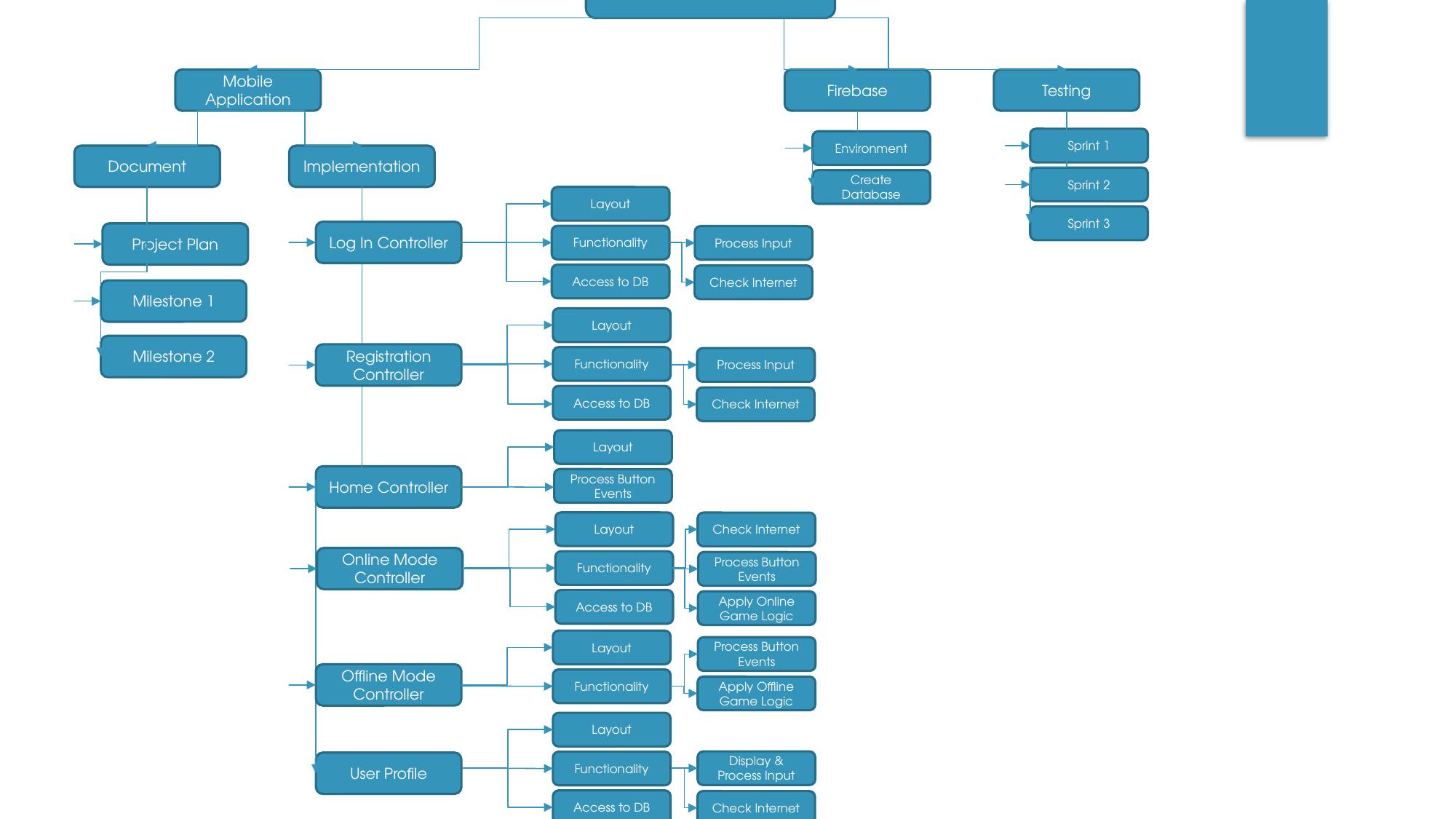

Tic Tac Reflex Toe
Mobile Application
Firebase
Testing
Sprint 1
Environment
Document
Project Plan
Milestone 1
Milestone 2
Implementation
Sprint 2
Create Database
Layout
Functionality
Access to DB
Log In Controller
Sprint 3
Layout
Registration Controller
Functionality
Access to DB
Layout
Home Controller
Process Button Events
Layout
Online Mode Controller
Functionality
Access to DB
Layout
Offline Mode Controller
Functionality
Layout
Functionality
User Profile
Access to DB
Process Input
Check Internet
Process Input
Check Internet
Check Internet
Process Button Events
Apply Online Game Logic
Process Button Events
Apply Offline Game Logic
Display & Process Input
Check Internet